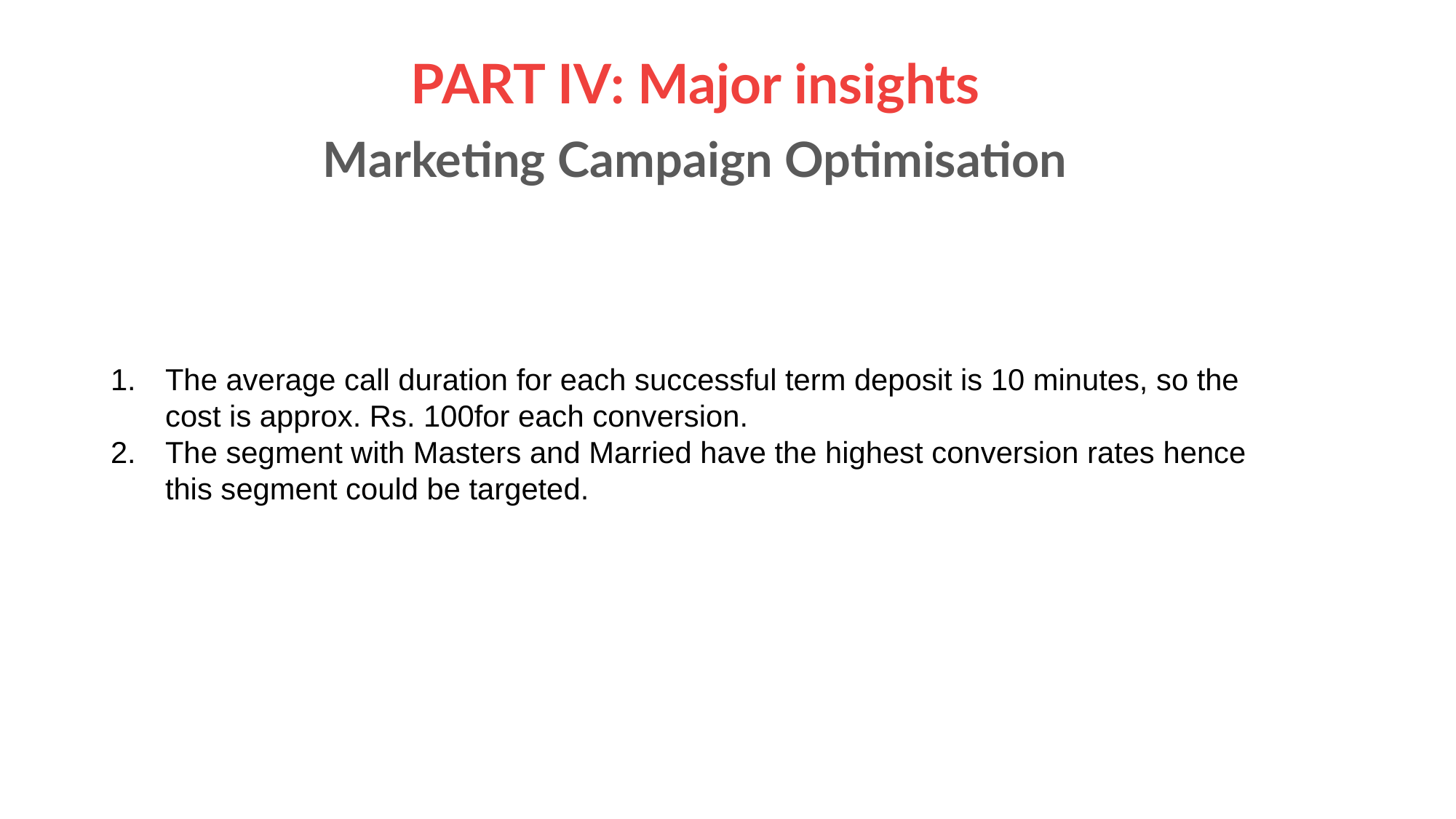

#
PART IV: Major insights
Marketing Campaign Optimisation
The average call duration for each successful term deposit is 10 minutes, so the cost is approx. Rs. 100for each conversion.
The segment with Masters and Married have the highest conversion rates hence this segment could be targeted.